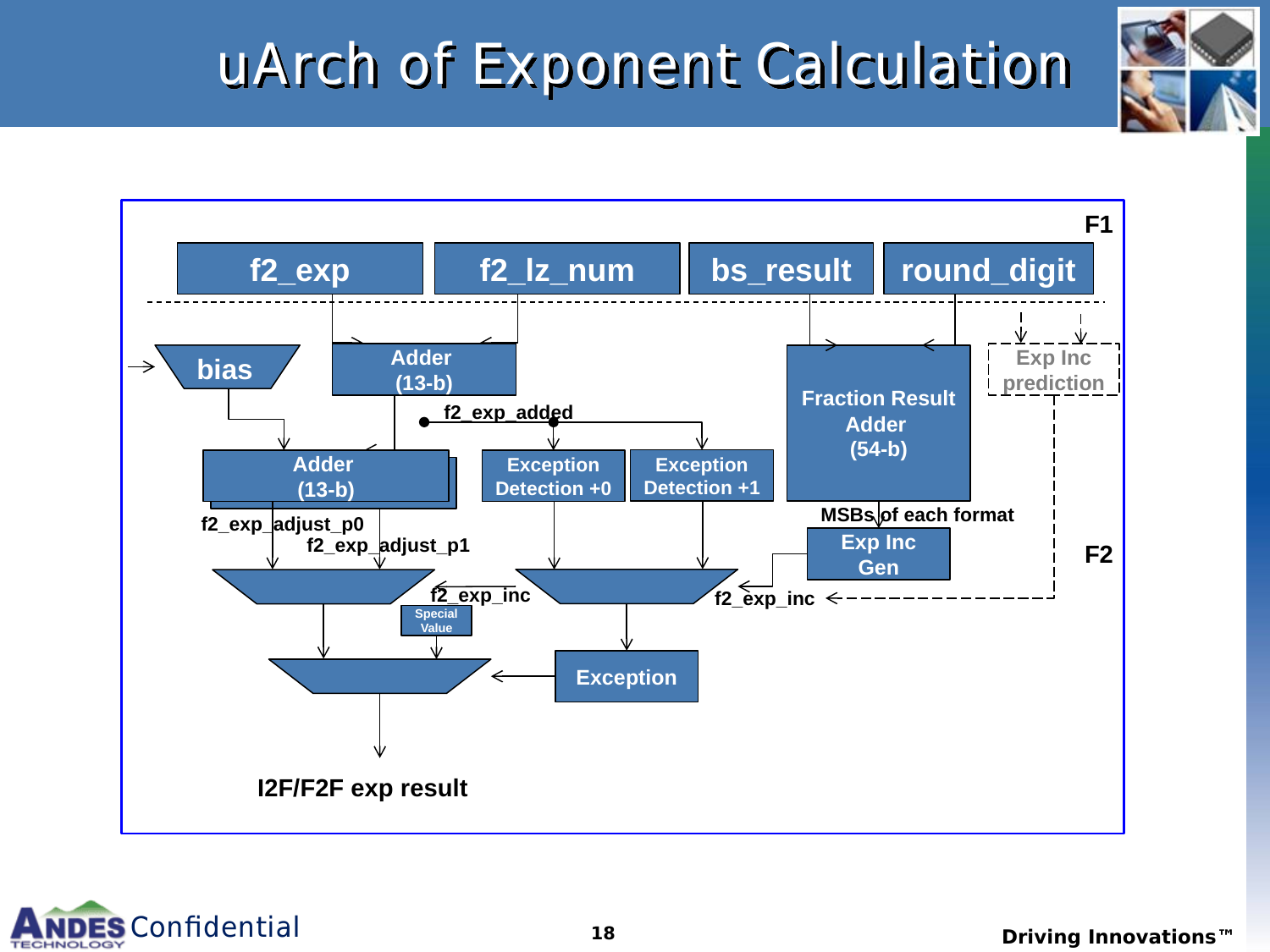

# uArch of Exponent Calculation

F1
round_digit
f2_exp
f2_lz_num
bs_result
Exp Inc prediction
Adder
(13-b)
bias
Fraction Result Adder
(54-b)
f2_exp_added
Exception Detection +1
Adder
(13-b)
Exception Detection +0
f2_exp
MSBs of each format
f2_exp_adjust_p0
f2_exp_adjust_p1
Exp Inc Gen
F2

f2_exp_inc
f2_exp_inc
Special Value
Exception

I2F/F2F exp result